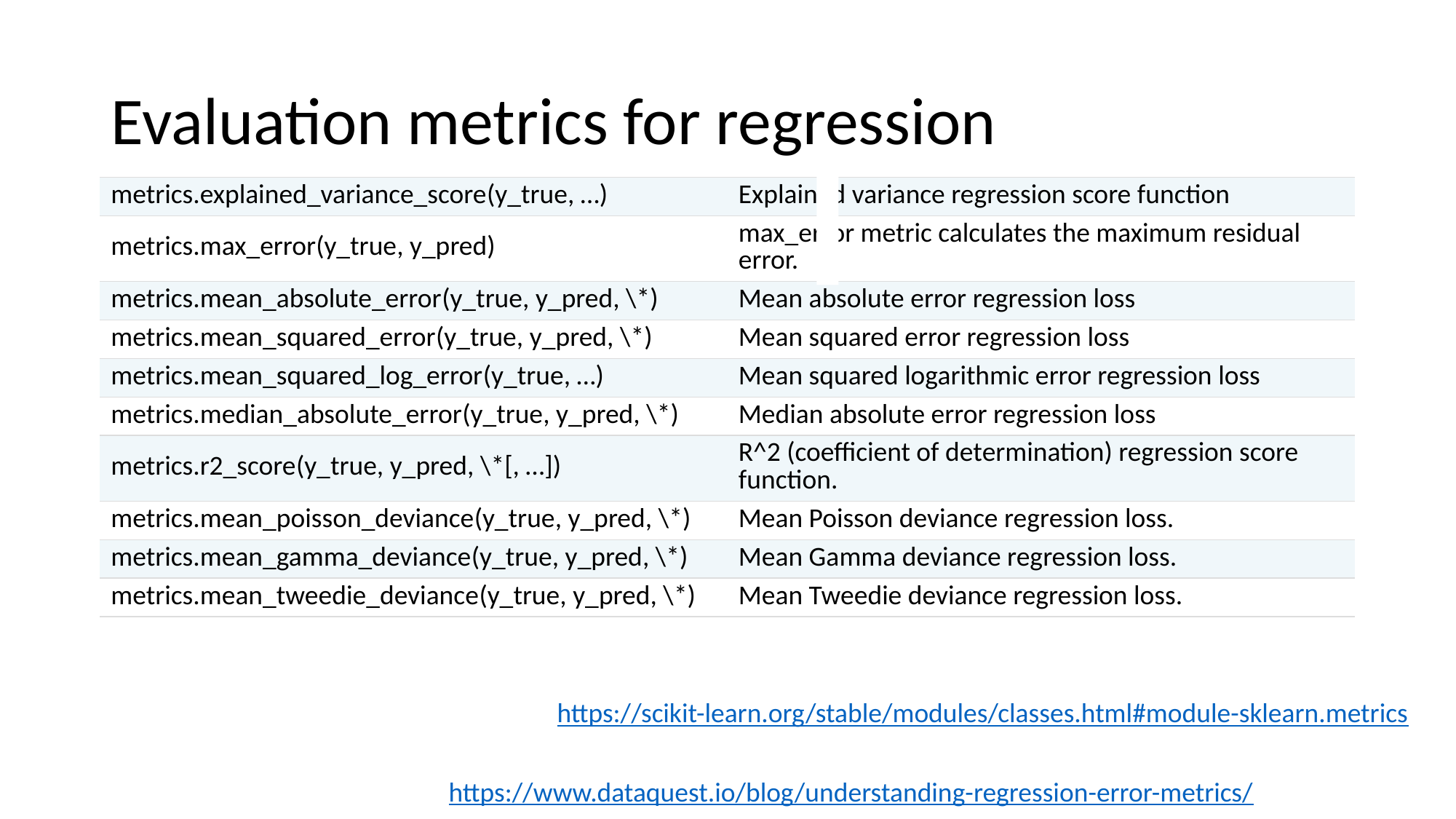

# Evaluation metrics for regression
| metrics.explained\_variance\_score(y\_true, …) | Explained variance regression score function |
| --- | --- |
| metrics.max\_error(y\_true, y\_pred) | max\_error metric calculates the maximum residual error. |
| metrics.mean\_absolute\_error(y\_true, y\_pred, \\*) | Mean absolute error regression loss |
| metrics.mean\_squared\_error(y\_true, y\_pred, \\*) | Mean squared error regression loss |
| metrics.mean\_squared\_log\_error(y\_true, …) | Mean squared logarithmic error regression loss |
| metrics.median\_absolute\_error(y\_true, y\_pred, \\*) | Median absolute error regression loss |
| metrics.r2\_score(y\_true, y\_pred, \\*[, …]) | R^2 (coefficient of determination) regression score function. |
| metrics.mean\_poisson\_deviance(y\_true, y\_pred, \\*) | Mean Poisson deviance regression loss. |
| metrics.mean\_gamma\_deviance(y\_true, y\_pred, \\*) | Mean Gamma deviance regression loss. |
| metrics.mean\_tweedie\_deviance(y\_true, y\_pred, \\*) | Mean Tweedie deviance regression loss. |

https://scikit-learn.org/stable/modules/classes.html#module-sklearn.metrics
https://www.dataquest.io/blog/understanding-regression-error-metrics/